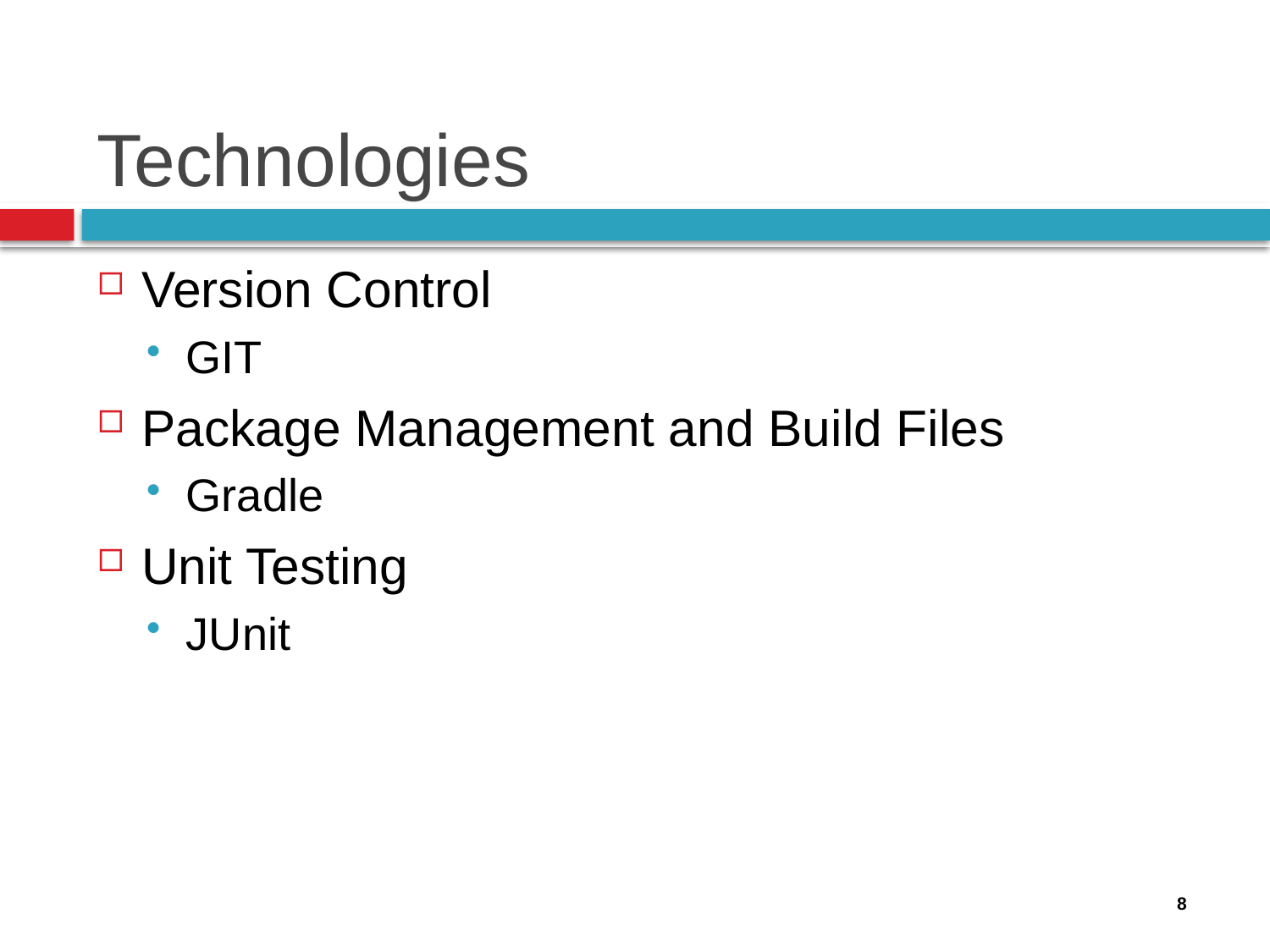

# Technologies
Version Control
GIT
Package Management and Build Files
Gradle
Unit Testing
JUnit